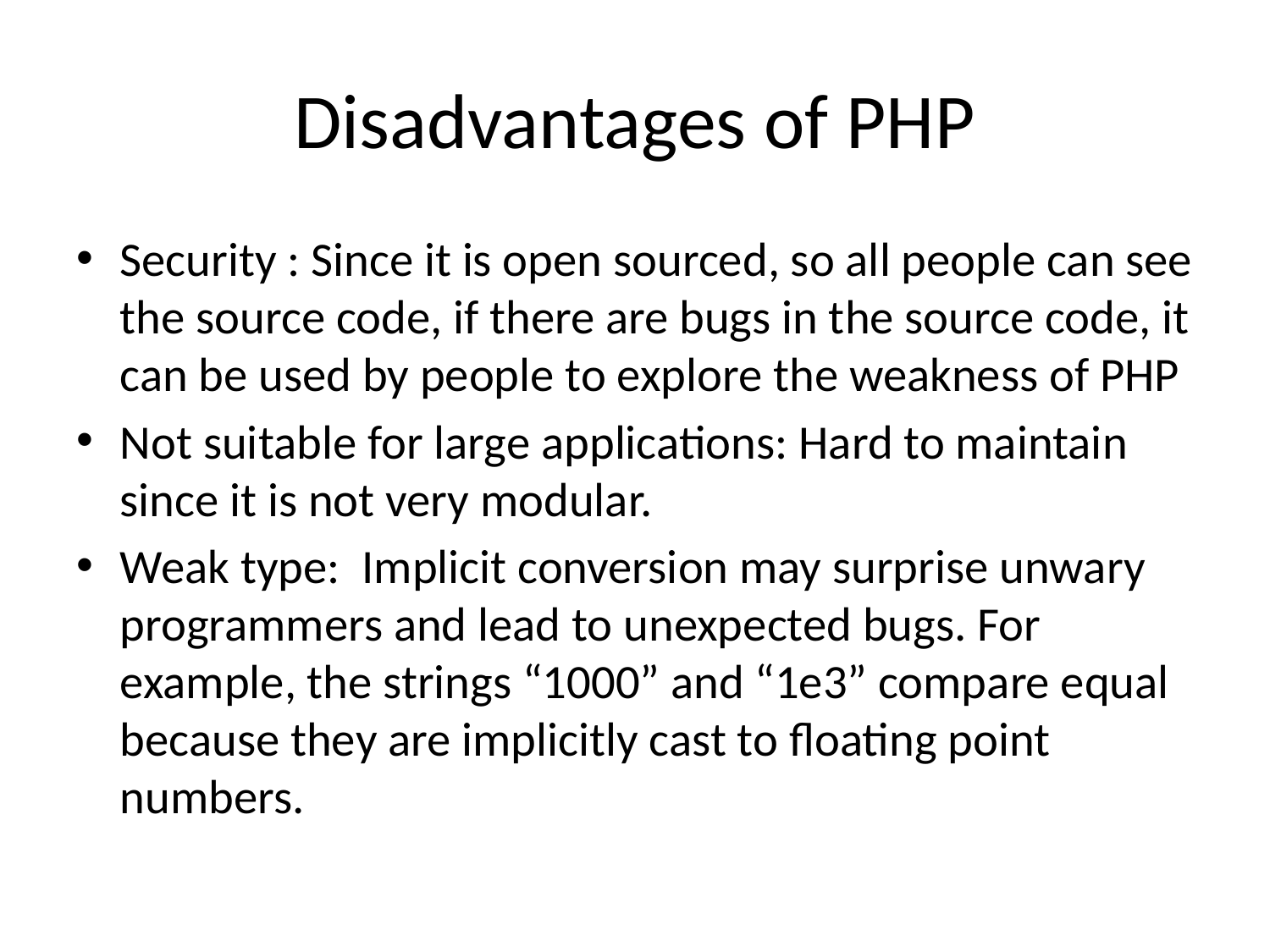

# Disadvantages of PHP
Security : Since it is open sourced, so all people can see the source code, if there are bugs in the source code, it can be used by people to explore the weakness of PHP
Not suitable for large applications: Hard to maintain since it is not very modular.
Weak type:  Implicit conversion may surprise unwary programmers and lead to unexpected bugs. For example, the strings “1000” and “1e3” compare equal because they are implicitly cast to floating point numbers.